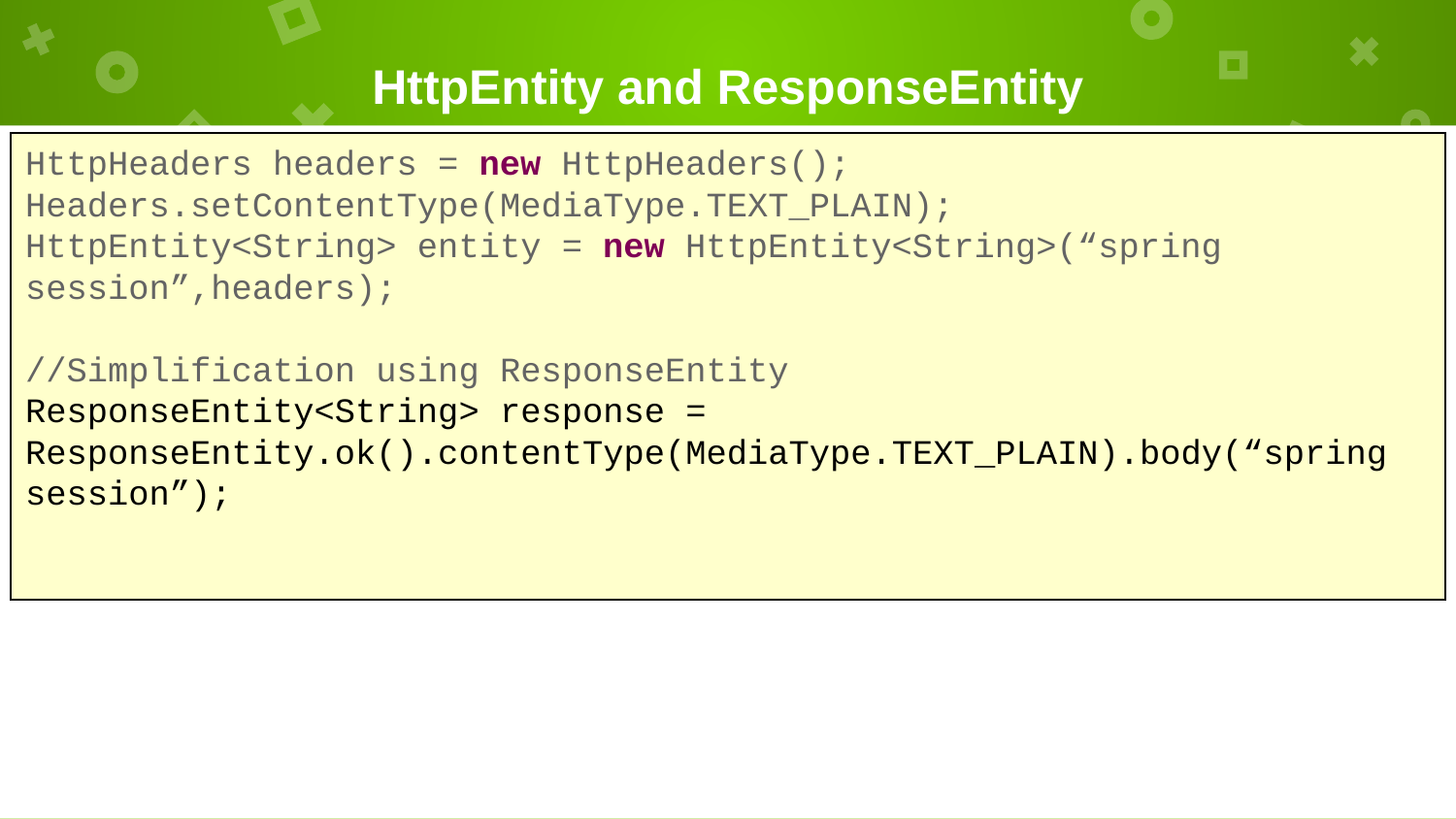

# HttpEntity and ResponseEntity
HttpHeaders headers = new HttpHeaders();
Headers.setContentType(MediaType.TEXT_PLAIN);
HttpEntity<String> entity = new HttpEntity<String>(“spring session”,headers);

//Simplification using ResponseEntity
ResponseEntity<String> response = ResponseEntity.ok().contentType(MediaType.TEXT_PLAIN).body(“spring session”);